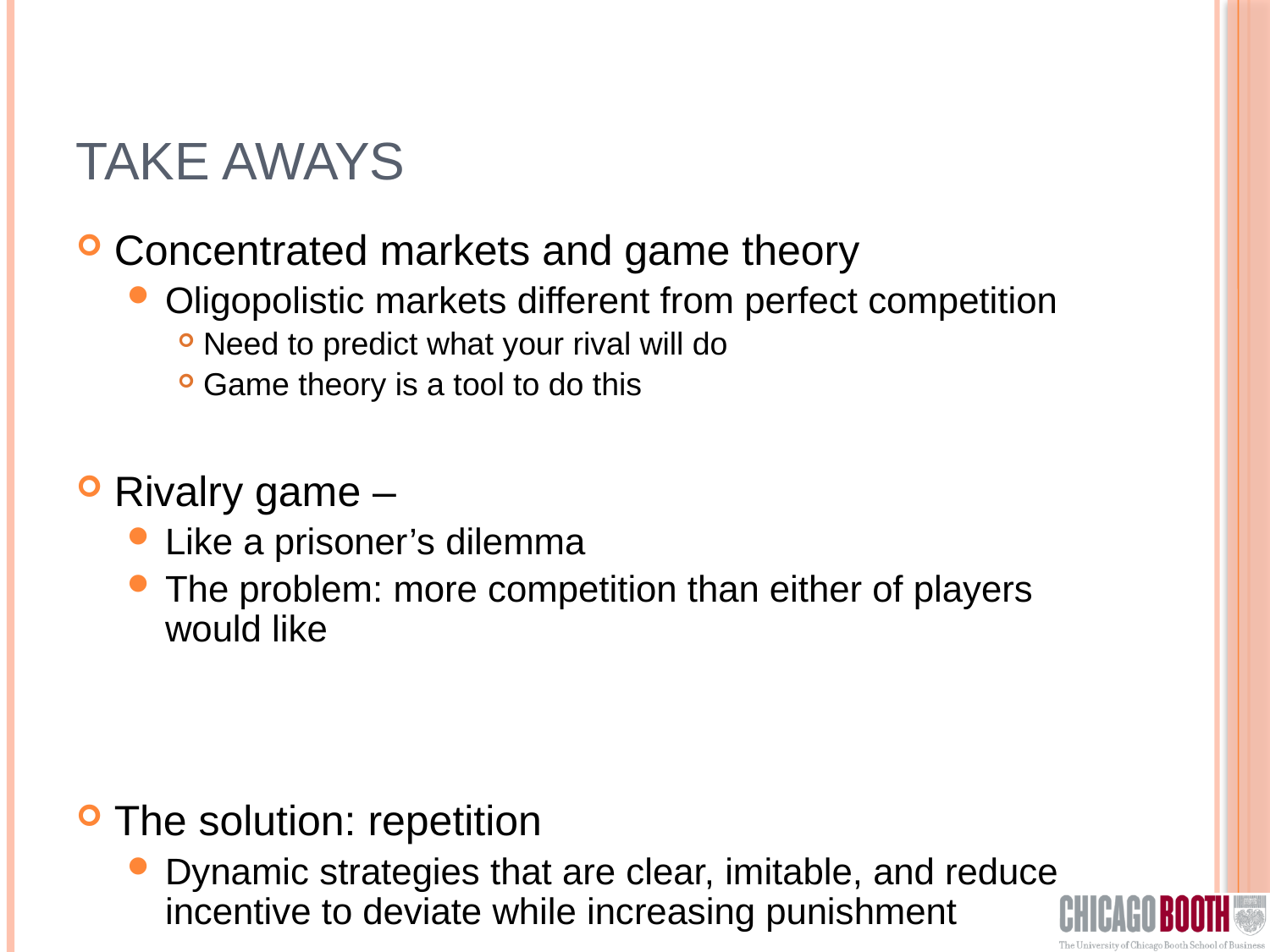

# Take Aways
Concentrated markets and game theory
Oligopolistic markets different from perfect competition
Need to predict what your rival will do
Game theory is a tool to do this

Rivalry game –
Like a prisoner’s dilemma
The problem: more competition than either of players would like

The solution: repetition
Dynamic strategies that are clear, imitable, and reduce incentive to deviate while increasing punishment